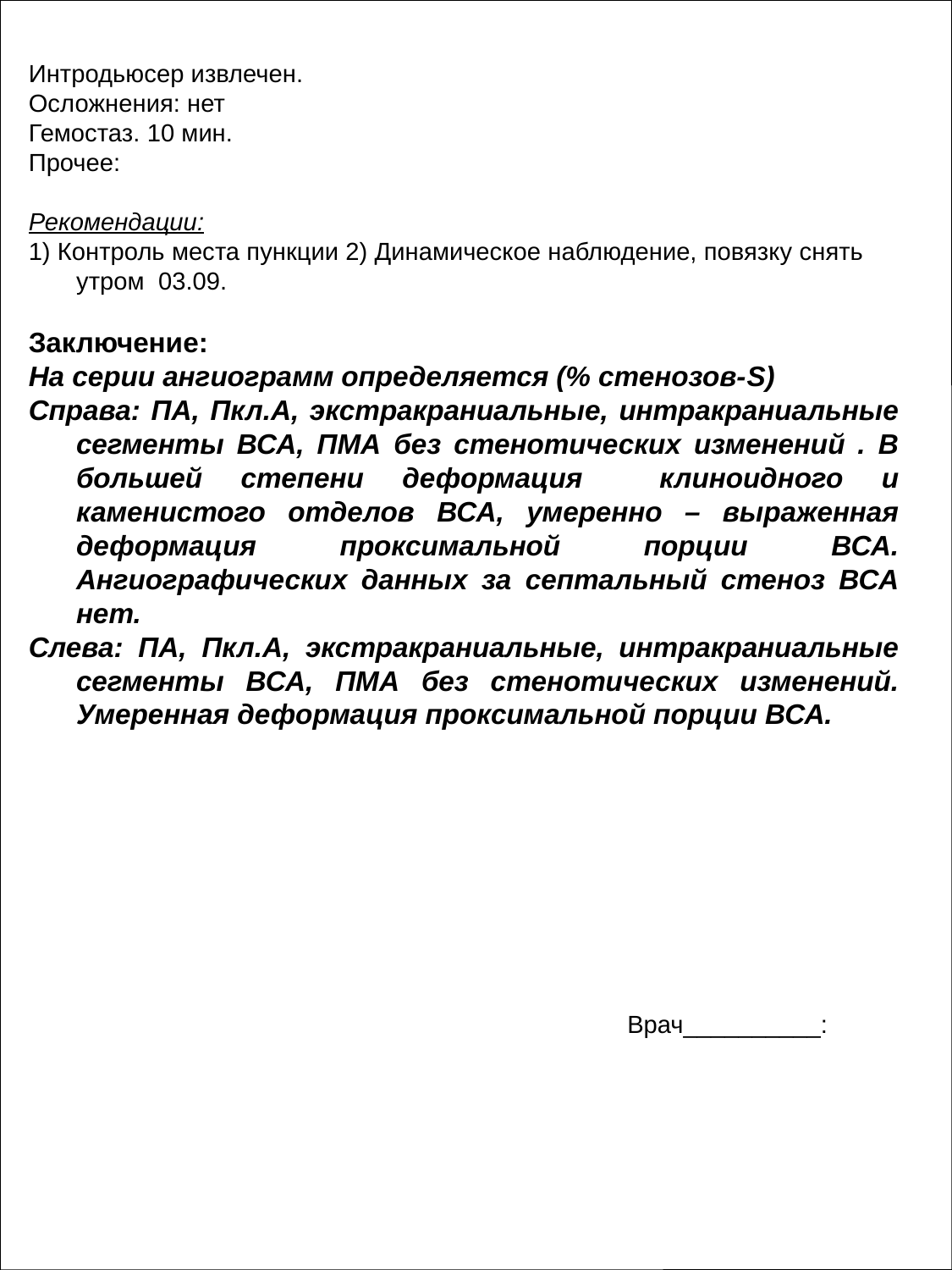

Интродьюсер извлечен.
Осложнения: нет
Гемостаз. 10 мин.
Прочее:

Рекомендации:
1) Контроль места пункции 2) Динамическое наблюдение, повязку снять утром  03.09.

Заключение:
На серии ангиограмм определяется (% стенозов-S)
Справа: ПА, Пкл.А, экстракраниальные, интракраниальные сегменты ВСА, ПМА без стенотических изменений . В большей степени деформация  клиноидного и каменистого отделов ВСА, умеренно – выраженная деформация проксимальной порции ВСА. Ангиографических данных за септальный стеноз ВСА нет.
Слева: ПА, Пкл.А, экстракраниальные, интракраниальные сегменты ВСА, ПМА без стенотических изменений. Умеренная деформация проксимальной порции ВСА.

Врач__________: